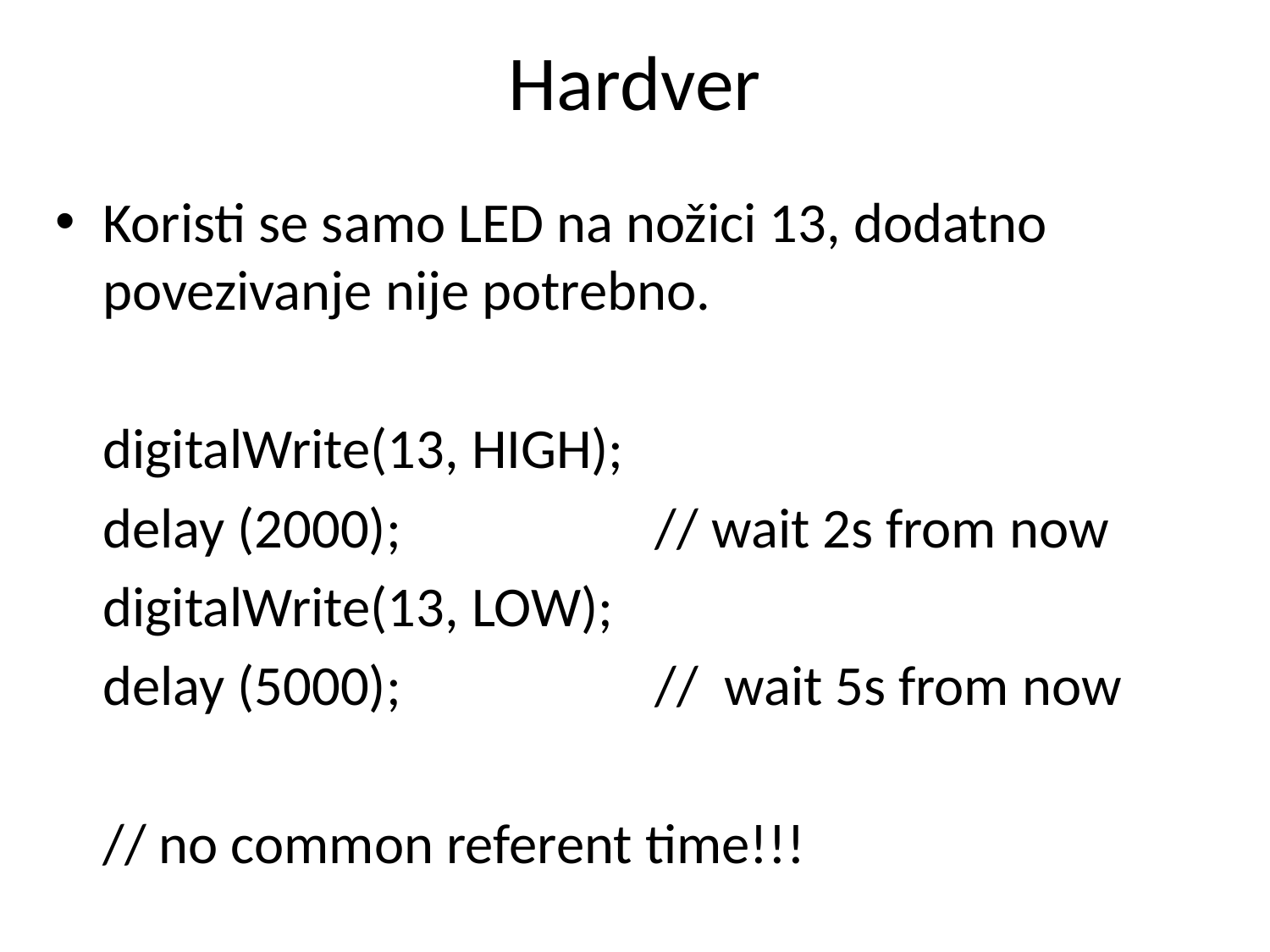

# Hardver
Koristi se samo LED na nožici 13, dodatno povezivanje nije potrebno.

	digitalWrite(13, HIGH);
	delay (2000);                    // wait 2s from now
	digitalWrite(13, LOW);
	delay (5000);                    //  wait 5s from now

	// no common referent time!!!